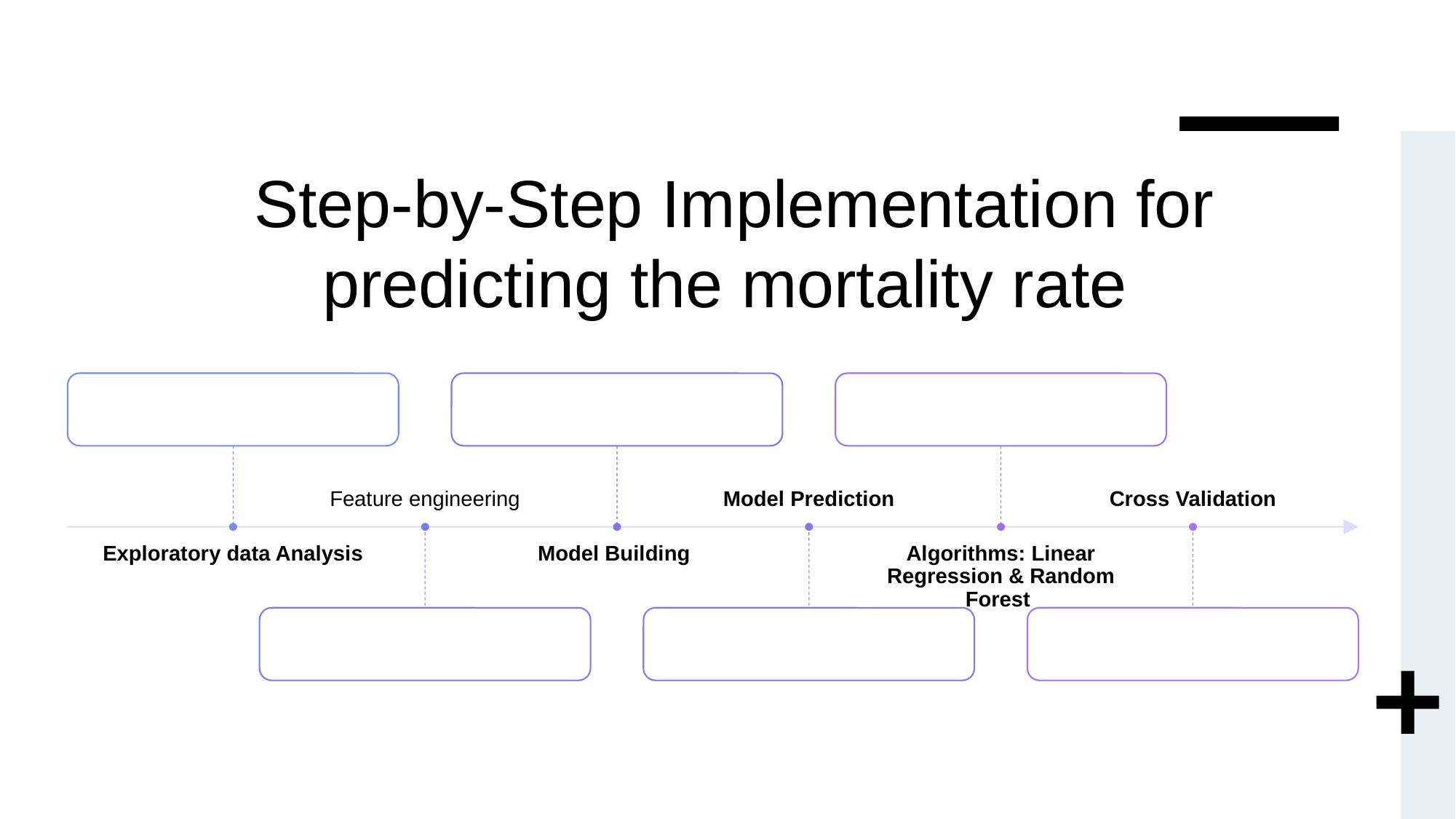

# Step-by-Step Implementation for predicting the mortality rate
Exploratory data Analysis
Feature engineering
Model Building
Model Prediction
Algorithms: Linear Regression & Random Forest
Cross Validation